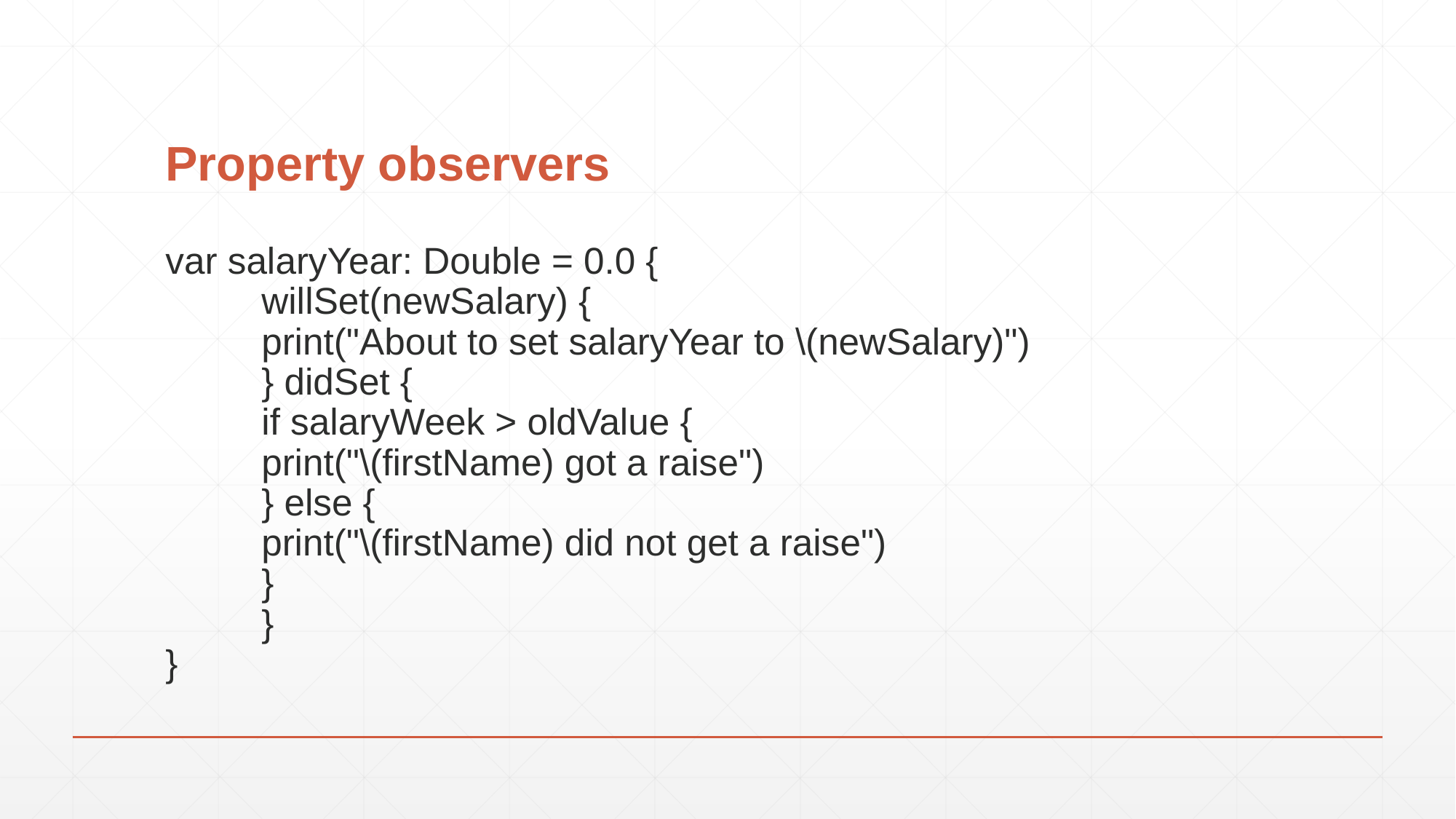

# Property observers
var salaryYear: Double = 0.0 {
	willSet(newSalary) {
		print("About to set salaryYear to \(newSalary)")
	} didSet {
		if salaryWeek > oldValue {
			print("\(firstName) got a raise")
		} else {
			print("\(firstName) did not get a raise")
		}
	}
}